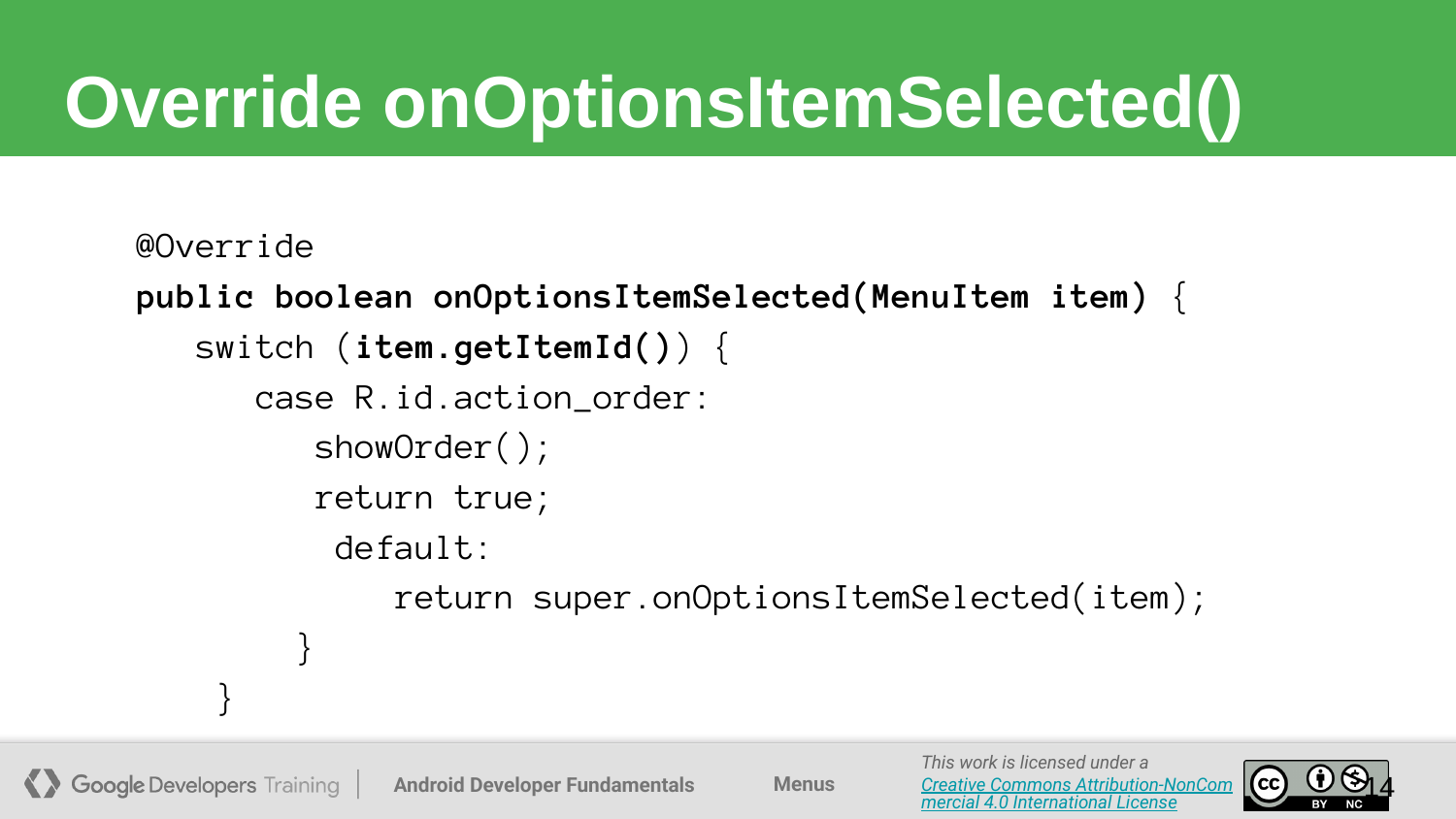

# Override onOptionsItemSelected()

@Override
public boolean onOptionsItemSelected(MenuItem item) {
   switch (item.getItemId()) {
      case R.id.action_order:
         showOrder();
         return true;
          default:
             return super.onOptionsItemSelected(item);
        }
    }

14